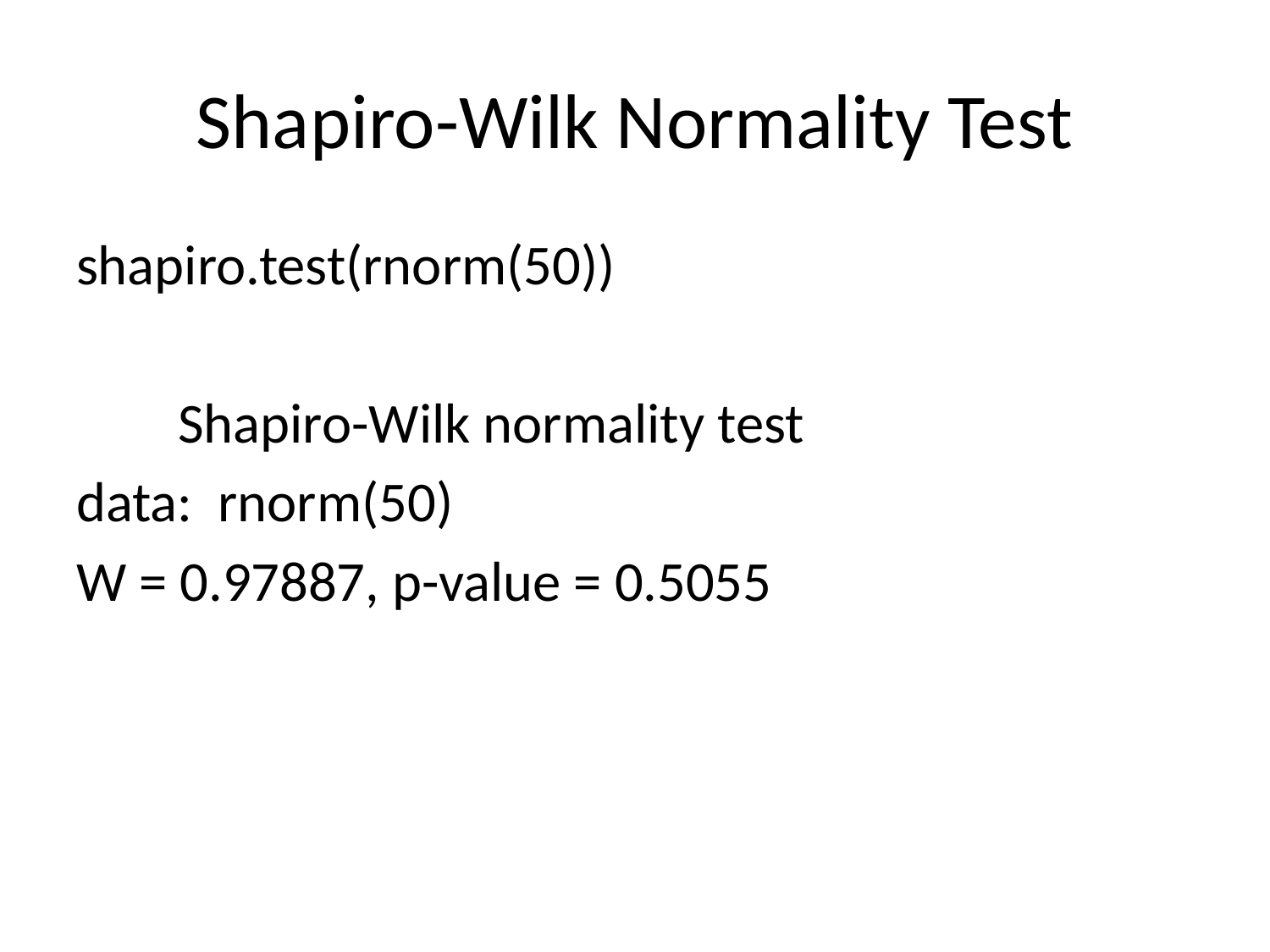

# Shapiro-Wilk Normality Test
shapiro.test(rnorm(50))

        Shapiro-Wilk normality test
data:  rnorm(50)
W = 0.97887, p-value = 0.5055